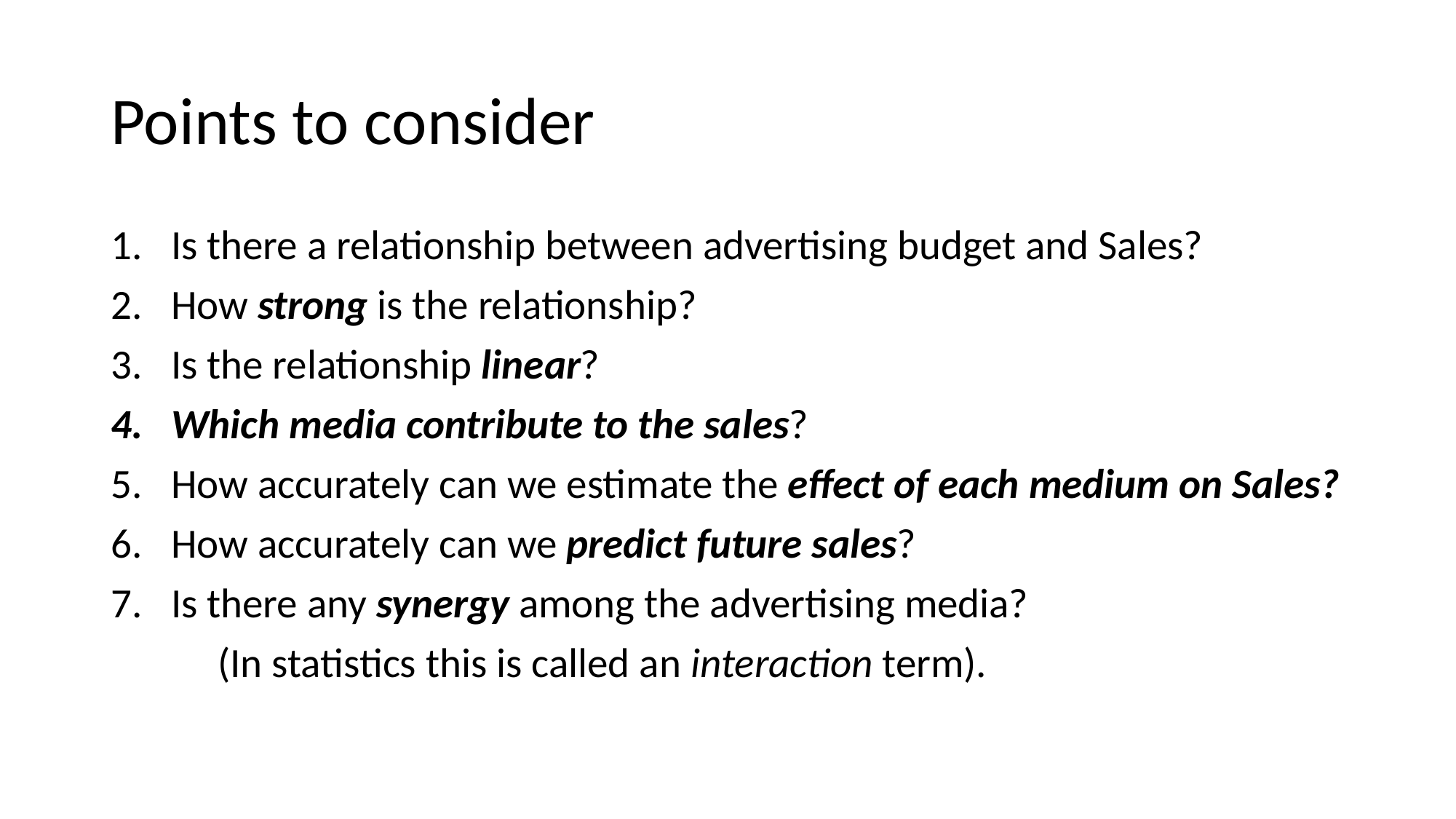

# Points to consider
Is there a relationship between advertising budget and Sales?
How strong is the relationship?
Is the relationship linear?
Which media contribute to the sales?
How accurately can we estimate the effect of each medium on Sales?
How accurately can we predict future sales?
Is there any synergy among the advertising media?
	(In statistics this is called an interaction term).